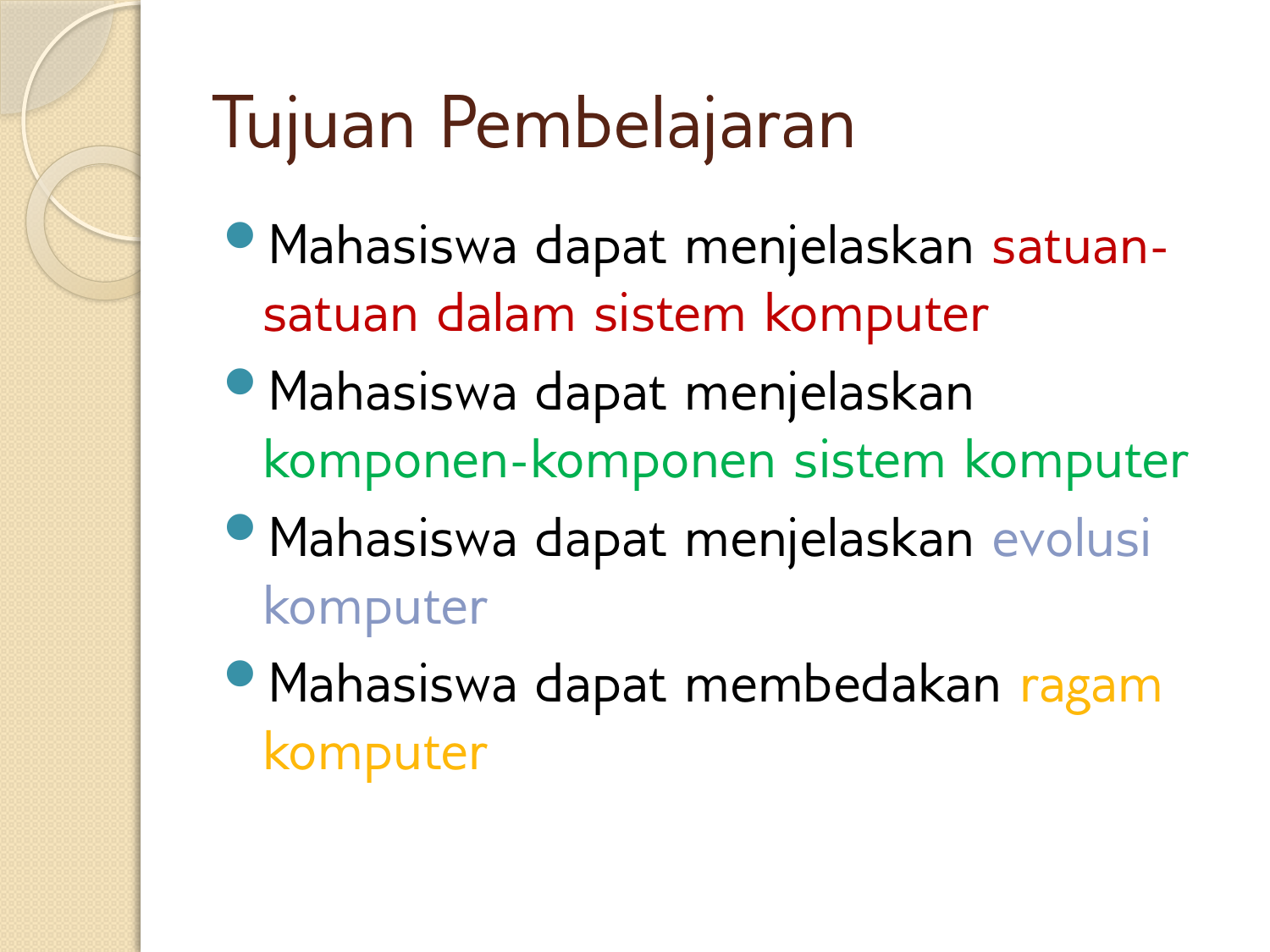

# Tujuan Pembelajaran
Mahasiswa dapat menjelaskan satuan-satuan dalam sistem komputer
Mahasiswa dapat menjelaskan komponen-komponen sistem komputer
Mahasiswa dapat menjelaskan evolusi  komputer
Mahasiswa dapat membedakan ragam komputer